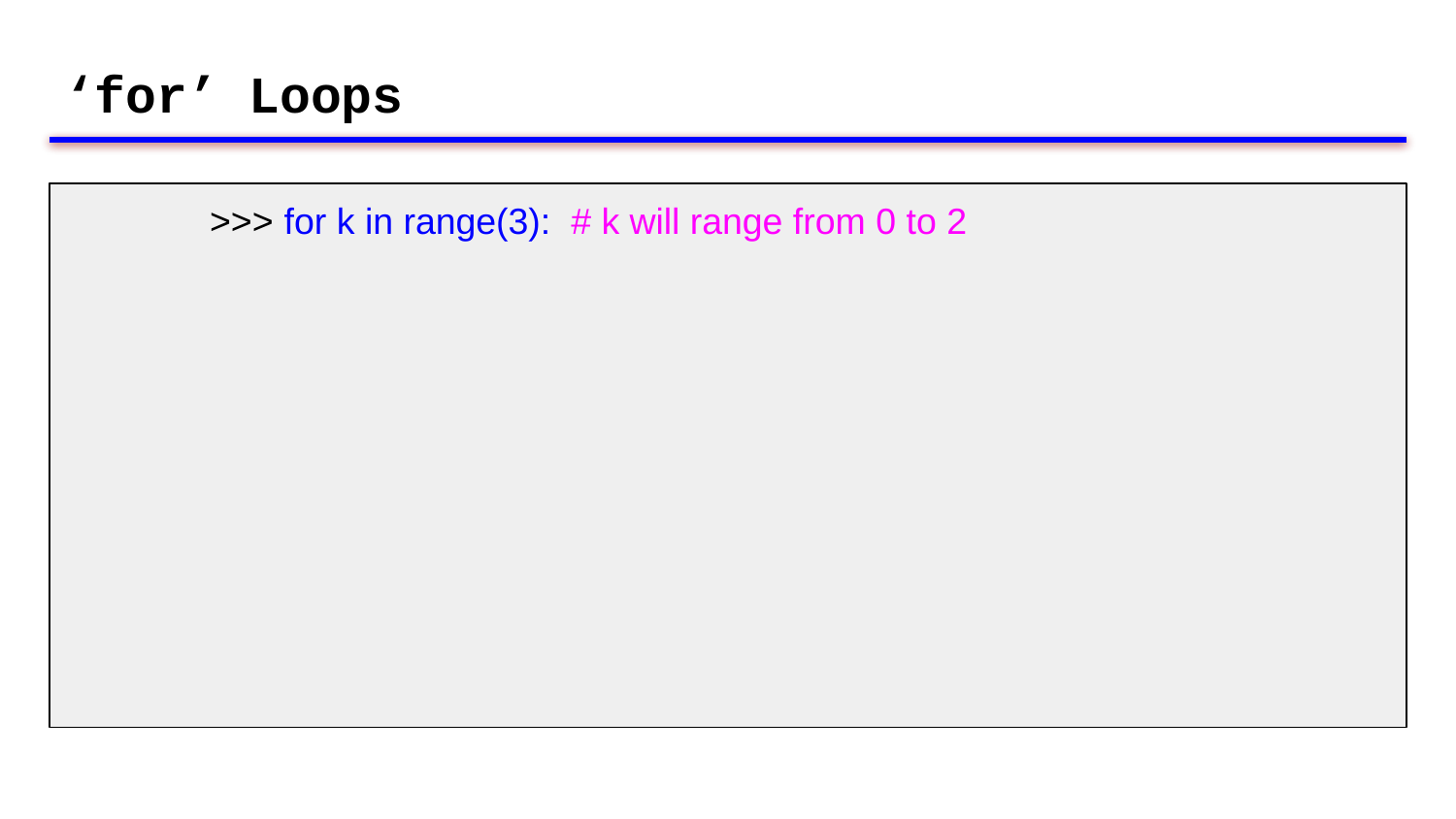

# ‘for’ Loops
	>>> for k in range(3):  # k will range from 0 to 2